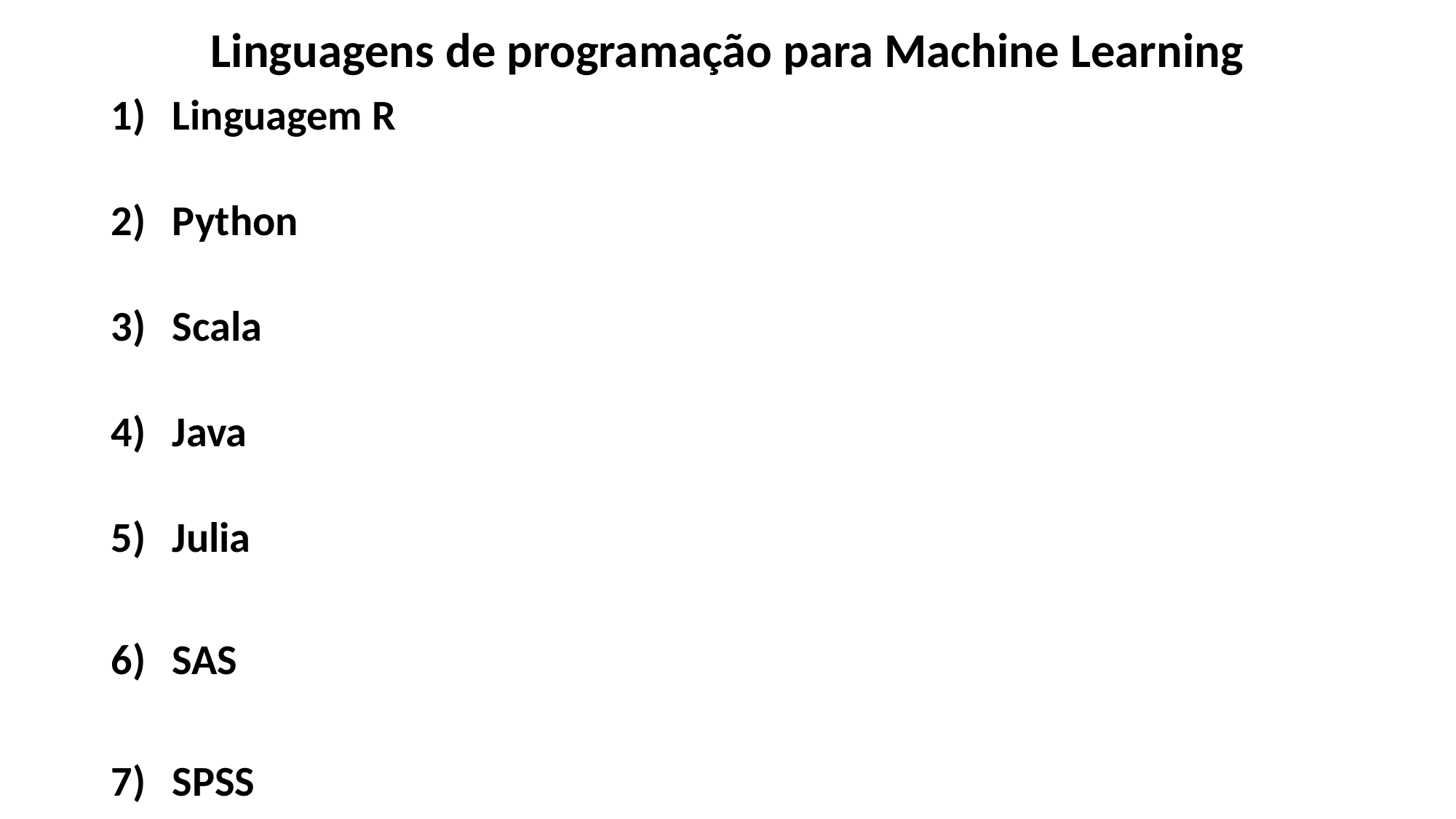

Linguagens de programação para Machine Learning
Linguagem R

Python

Scala

Java

Julia

SAS

SPSS